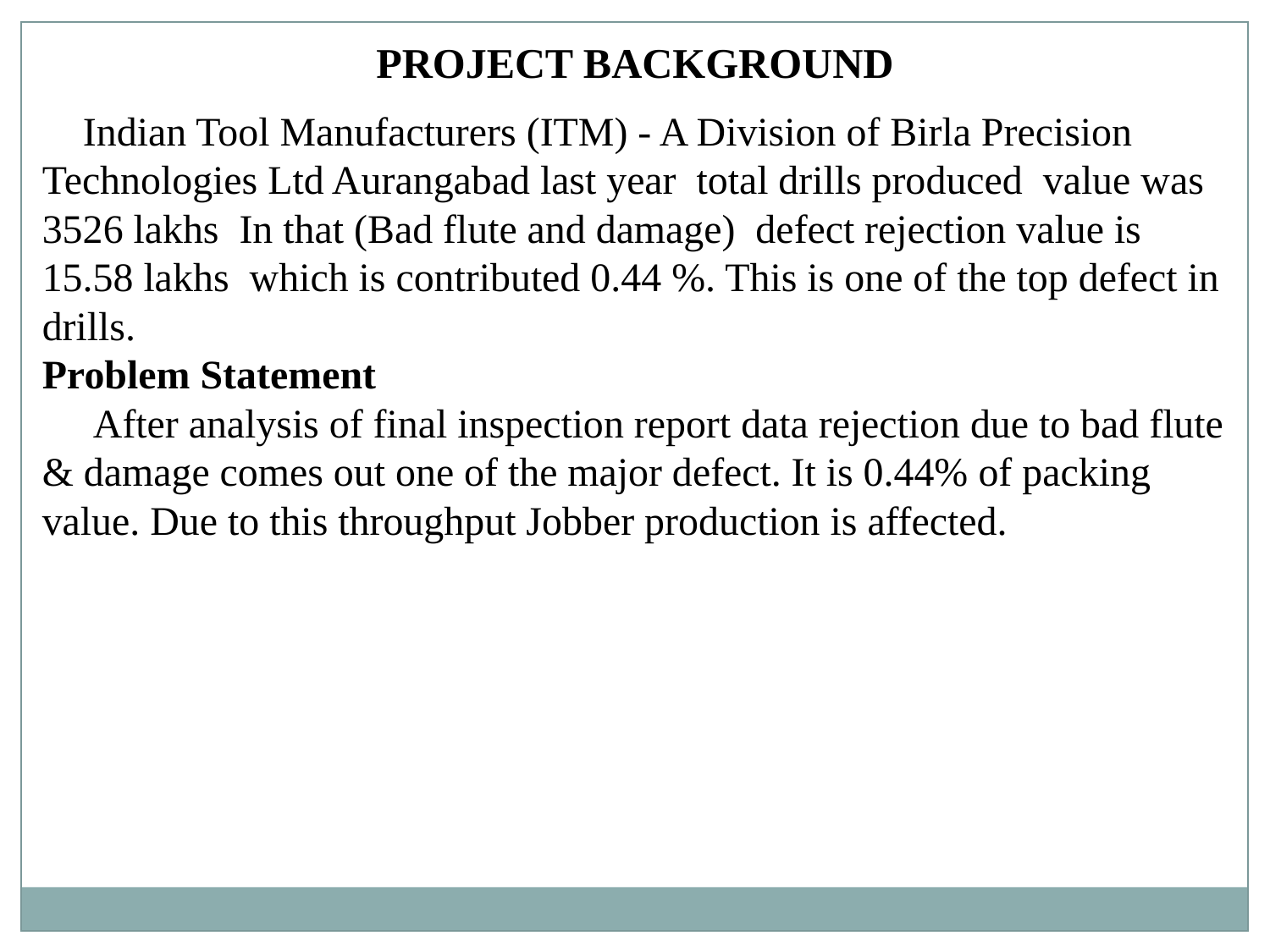

PROJECT BACKGROUND
    Indian Tool Manufacturers (ITM) - A Division of Birla Precision Technologies Ltd Aurangabad last year  total drills produced  value was 3526 lakhs  In that (Bad flute and damage)  defect rejection value is  15.58 lakhs  which is contributed 0.44 %. This is one of the top defect in drills.
Problem Statement
     After analysis of final inspection report data rejection due to bad flute & damage comes out one of the major defect. It is 0.44% of packing value. Due to this throughput Jobber production is affected.